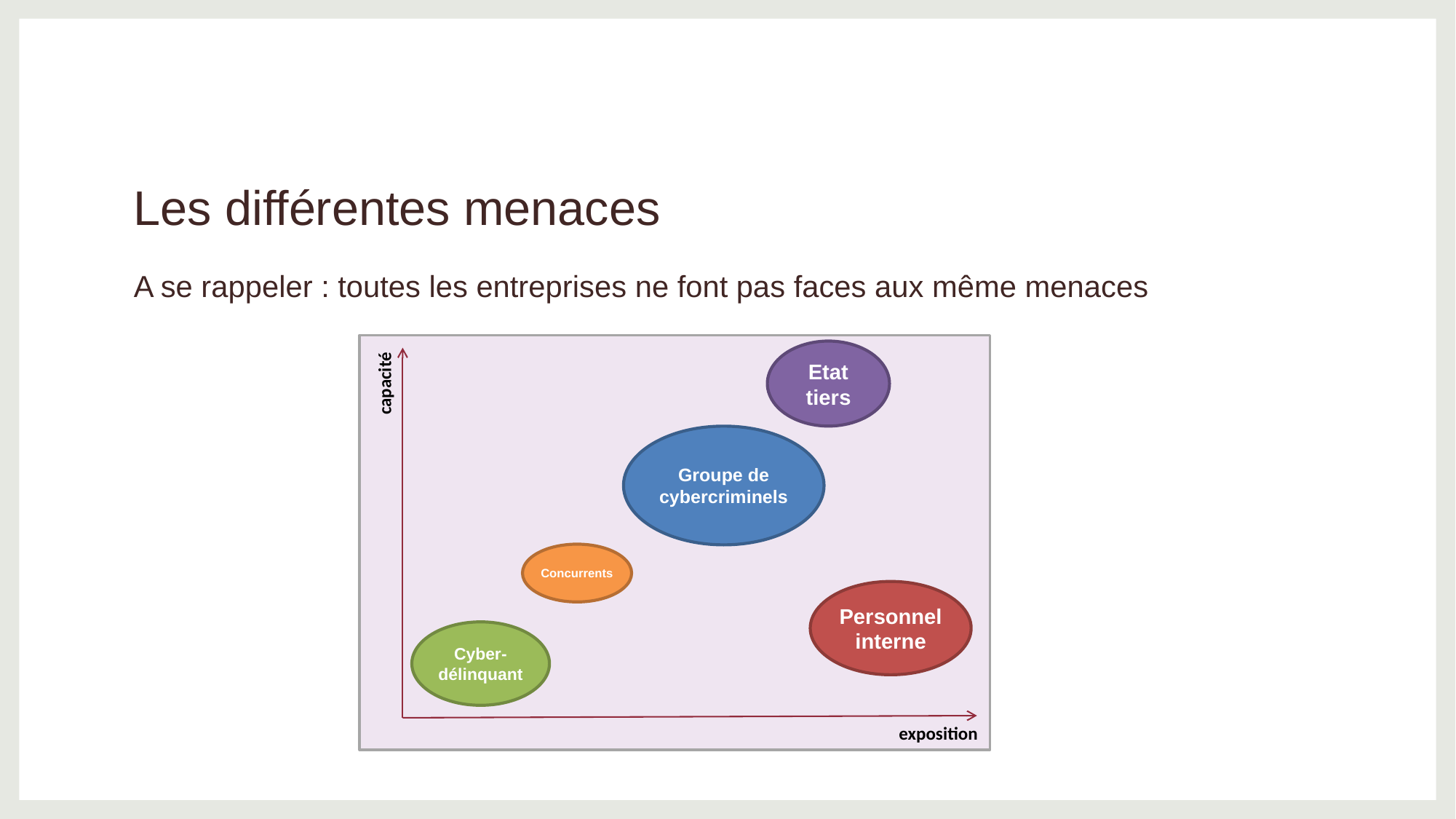

# Les différentes menaces
A se rappeler : toutes les entreprises ne font pas faces aux même menaces

Etat tiers
capacité
Groupe de cybercriminels
Concurrents
Personnel interne
Cyber-délinquant
exposition